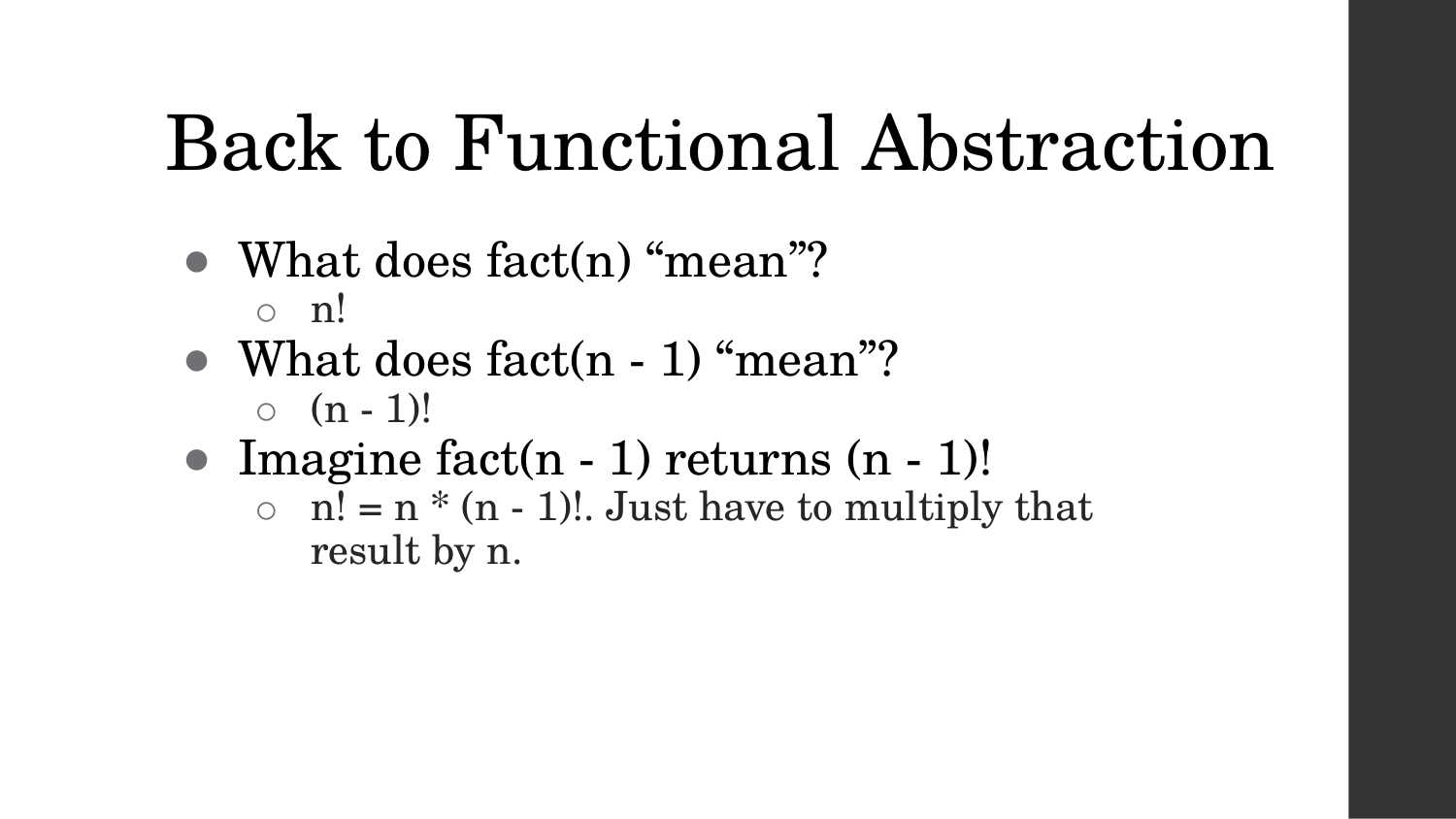

# Back to Functional Abstraction
What does fact(n) “mean”?
n!
What does fact(n - 1) “mean”?
(n - 1)!
Imagine fact(n - 1) returns (n - 1)!
n! = n * (n - 1)!. Just have to multiply that result by n.